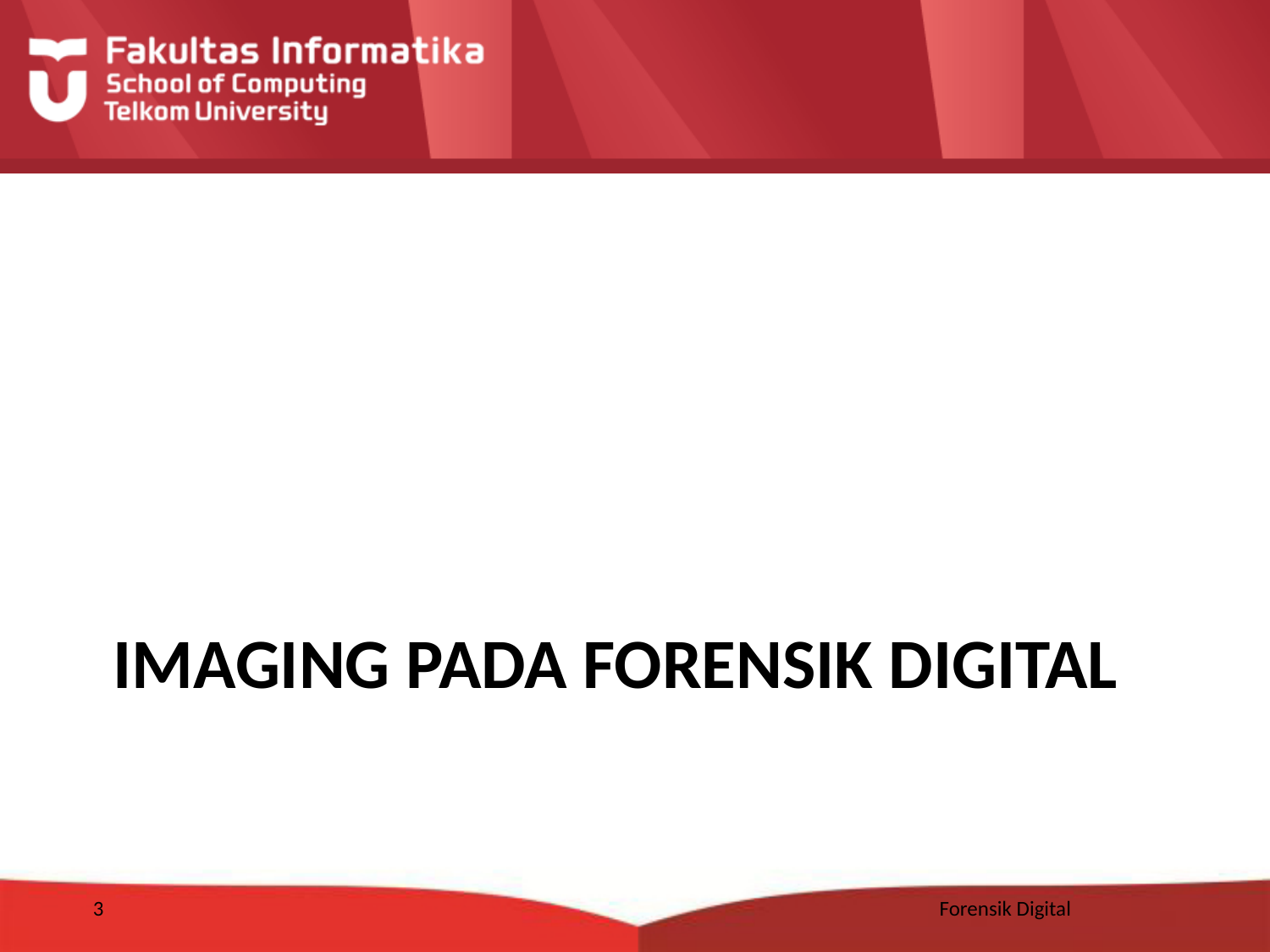

# Imaging pada forensik digital
3
Forensik Digital